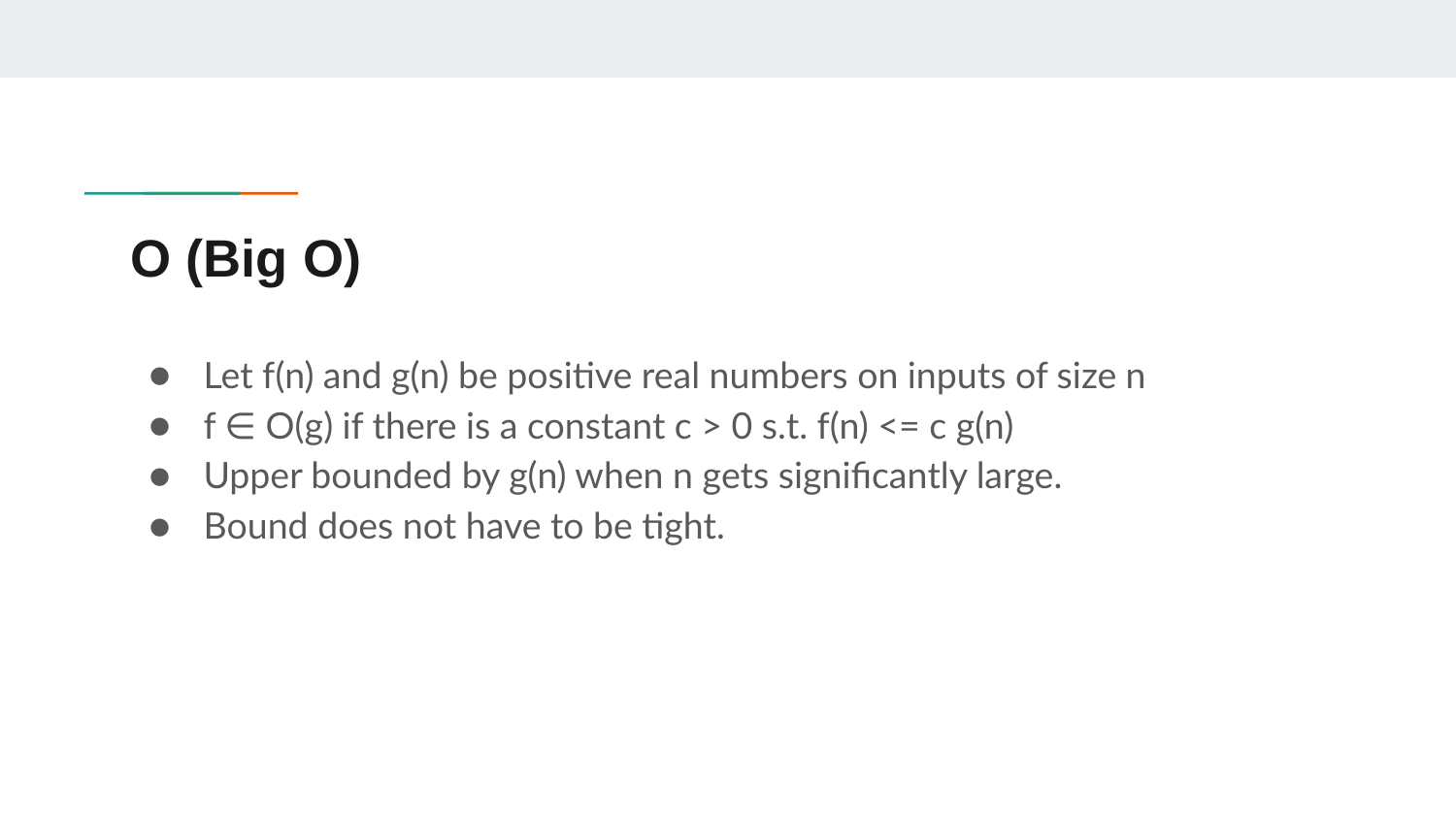

# O (Big O)
Let f(n) and g(n) be positive real numbers on inputs of size n
f ∈ O(g) if there is a constant c > 0 s.t. f(n) <= c g(n)
Upper bounded by g(n) when n gets significantly large.
Bound does not have to be tight.